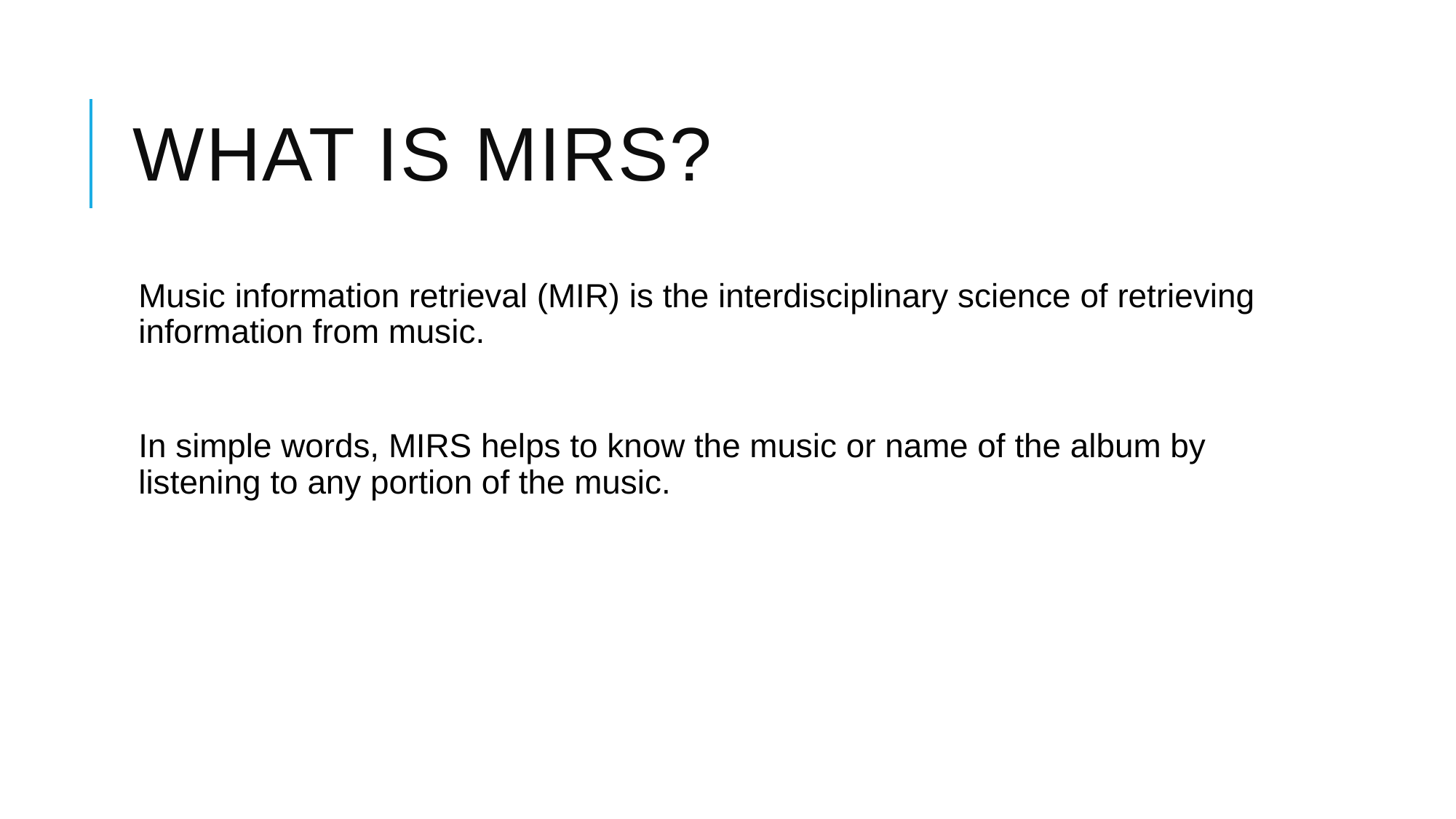

# What is mirs?
Music information retrieval (MIR) is the interdisciplinary science of retrieving information from music.

In simple words, MIRS helps to know the music or name of the album by listening to any portion of the music.